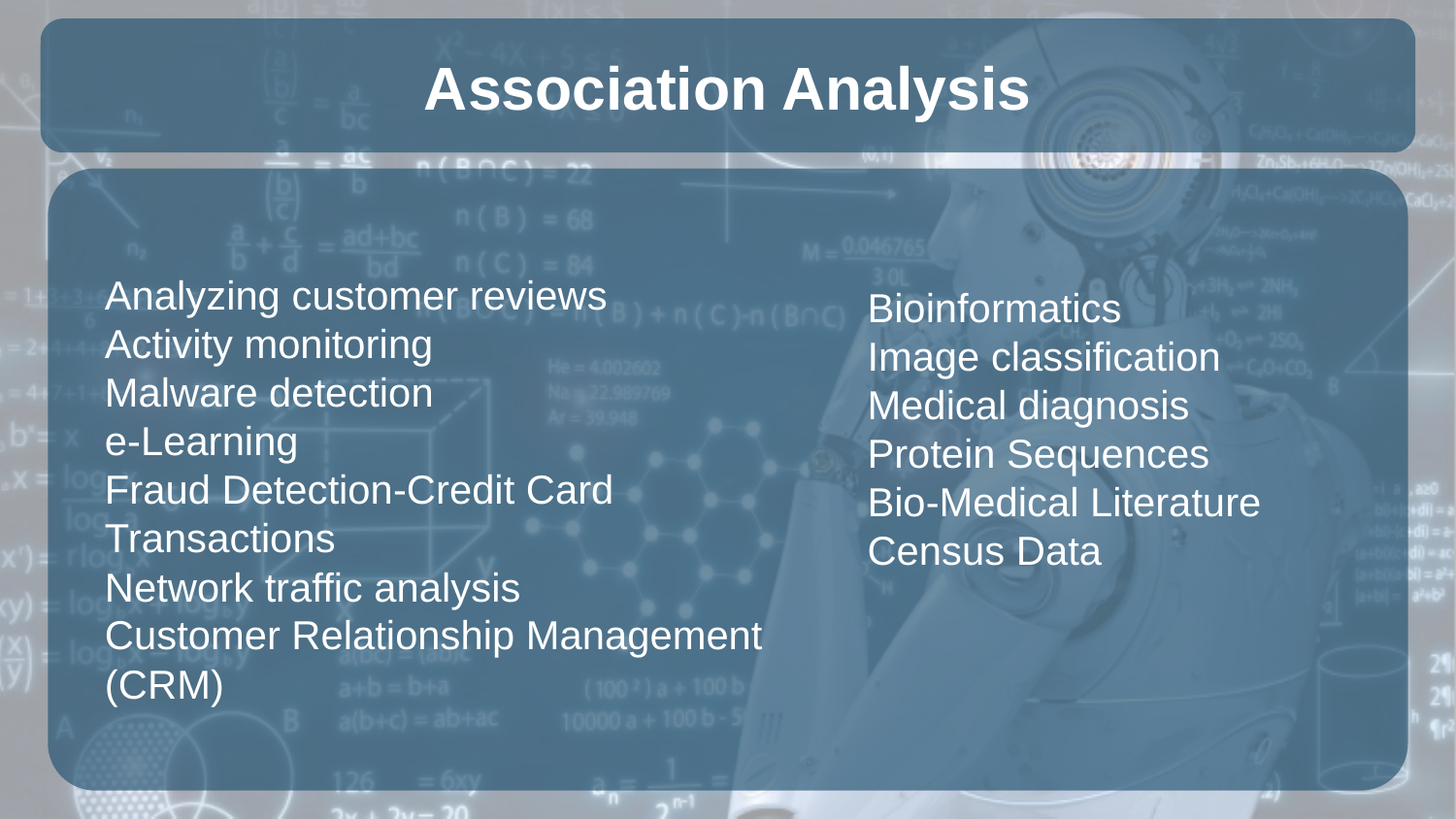

# Association Analysis
Analyzing customer reviews
Activity monitoring
Malware detection
e-Learning
Fraud Detection-Credit Card Transactions
Network traffic analysis
Customer Relationship Management (CRM)

Bioinformatics
Image classification
Medical diagnosis
Protein Sequences
Bio-Medical Literature
Census Data